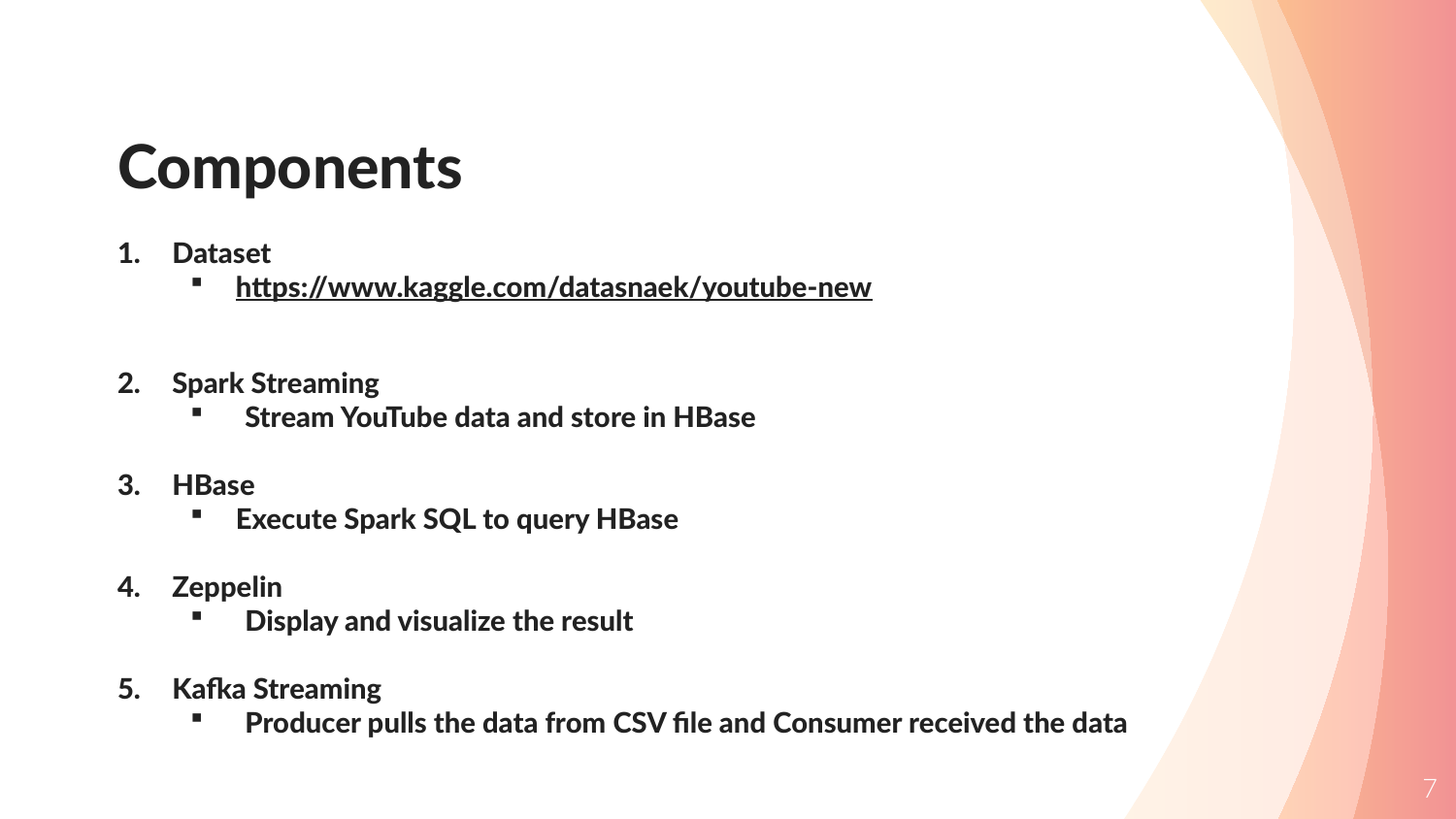

# Components
Dataset
https://www.kaggle.com/datasnaek/youtube-new

Spark Streaming
Stream YouTube data and store in HBase

HBase
Execute Spark SQL to query HBase

Zeppelin
Display and visualize the result

Kafka Streaming
Producer pulls the data from CSV file and Consumer received the data

7